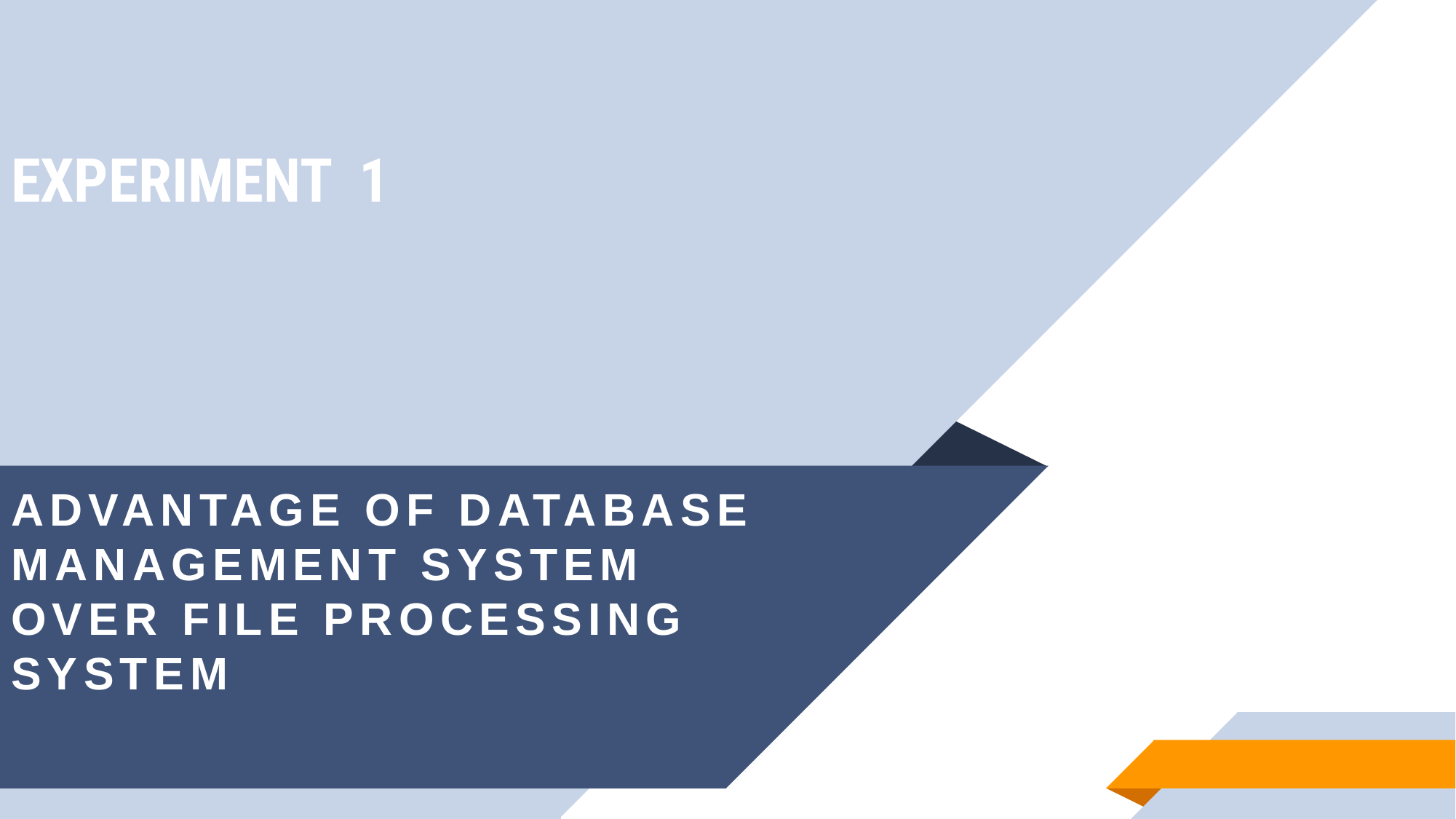

# EXPERIMENT  1
ADVANTAGE OF DATABASE MANAGEMENT SYSTEM OVER FILE PROCESSING SYSTEM